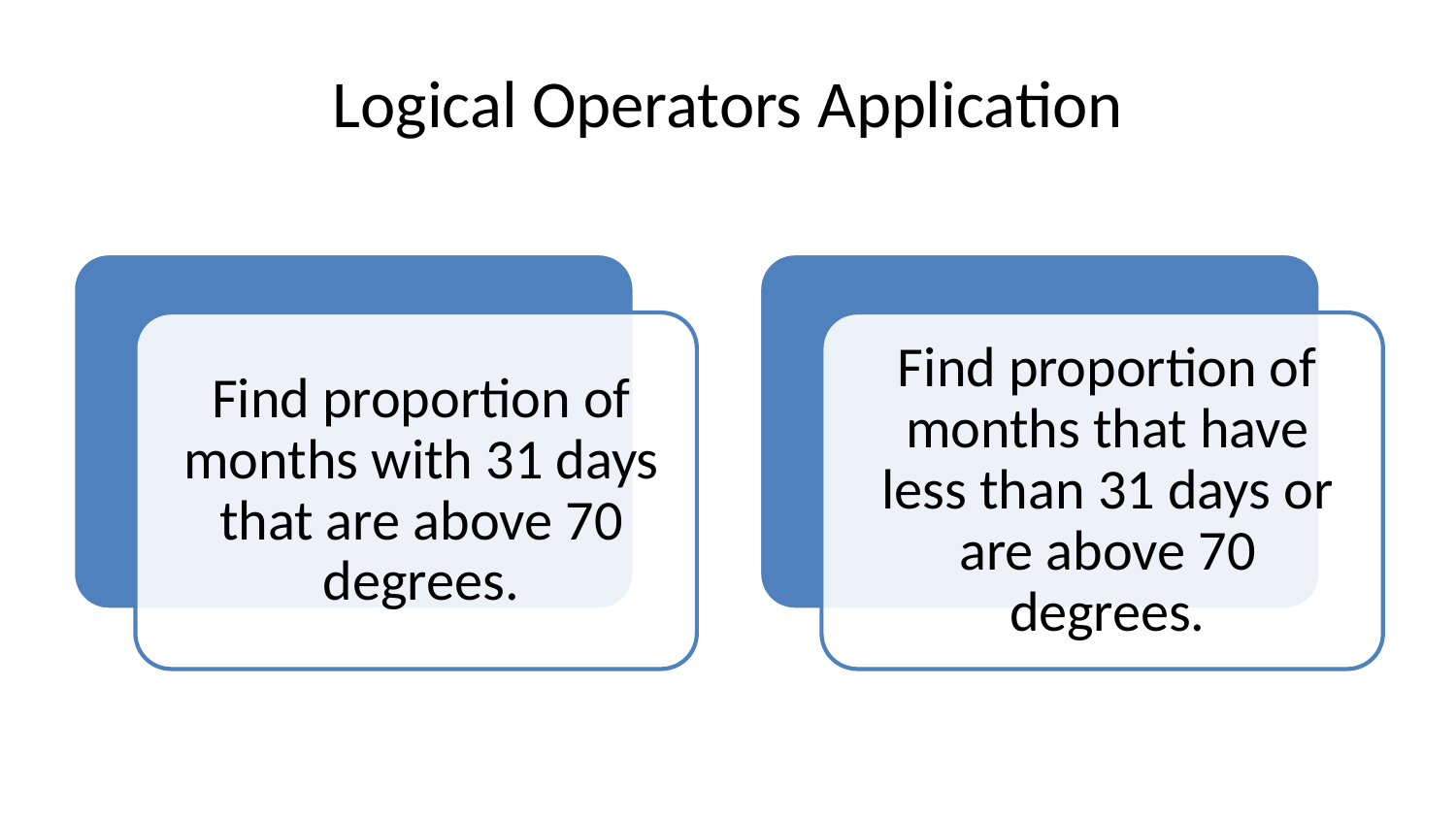

# Logical Operators Application
Find proportion of months with 31 days that are above 70 degrees.
Find proportion of months that have less than 31 days or are above 70 degrees.